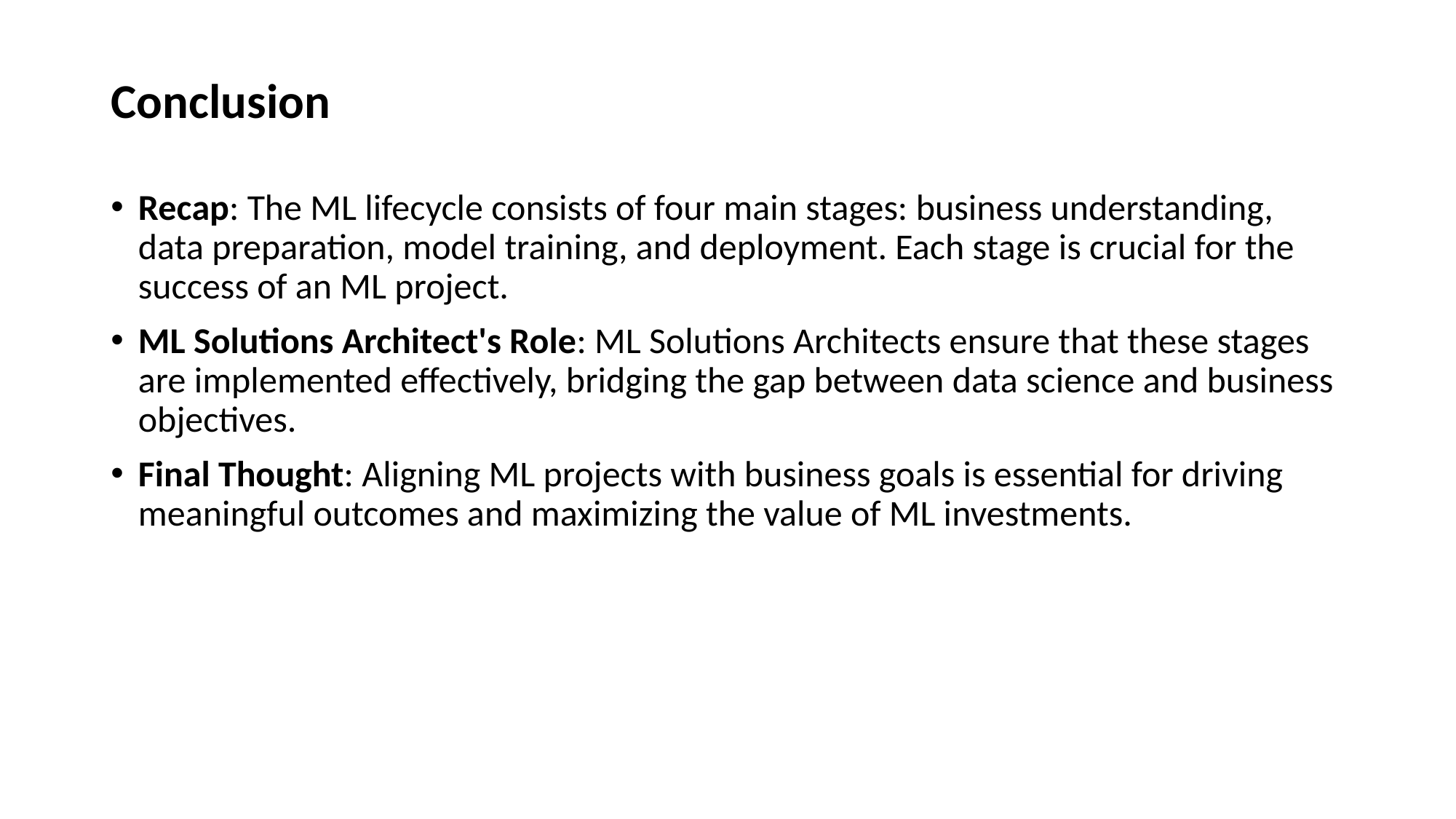

# Conclusion
Recap: The ML lifecycle consists of four main stages: business understanding, data preparation, model training, and deployment. Each stage is crucial for the success of an ML project.
ML Solutions Architect's Role: ML Solutions Architects ensure that these stages are implemented effectively, bridging the gap between data science and business objectives.
Final Thought: Aligning ML projects with business goals is essential for driving meaningful outcomes and maximizing the value of ML investments.